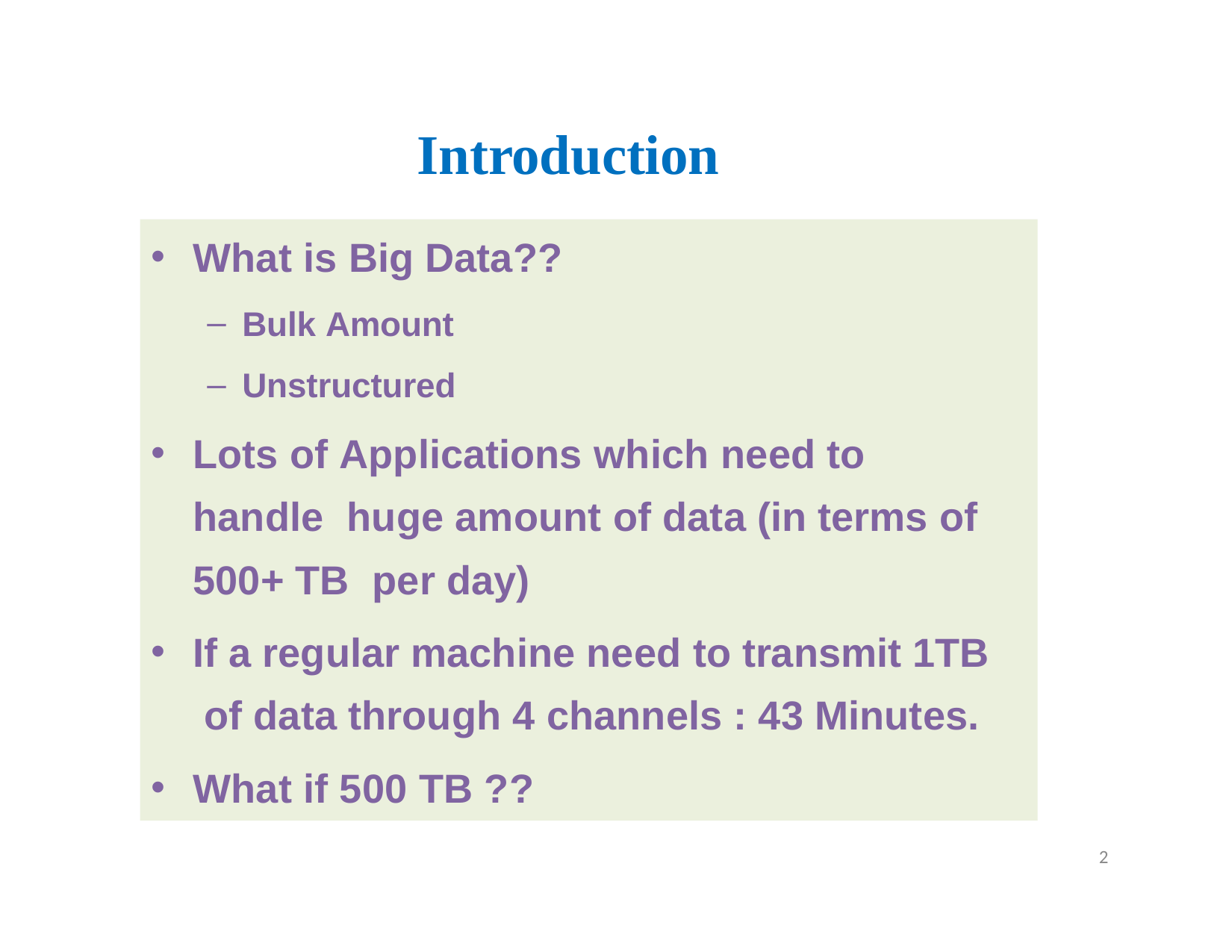

# Introduction
What is Big Data??
Bulk Amount
Unstructured
Lots of Applications which need to handle  huge amount of data (in terms of 500+ TB  per day)
If a regular machine need to transmit 1TB  of data through 4 channels : 43 Minutes.
What if 500 TB ??

2